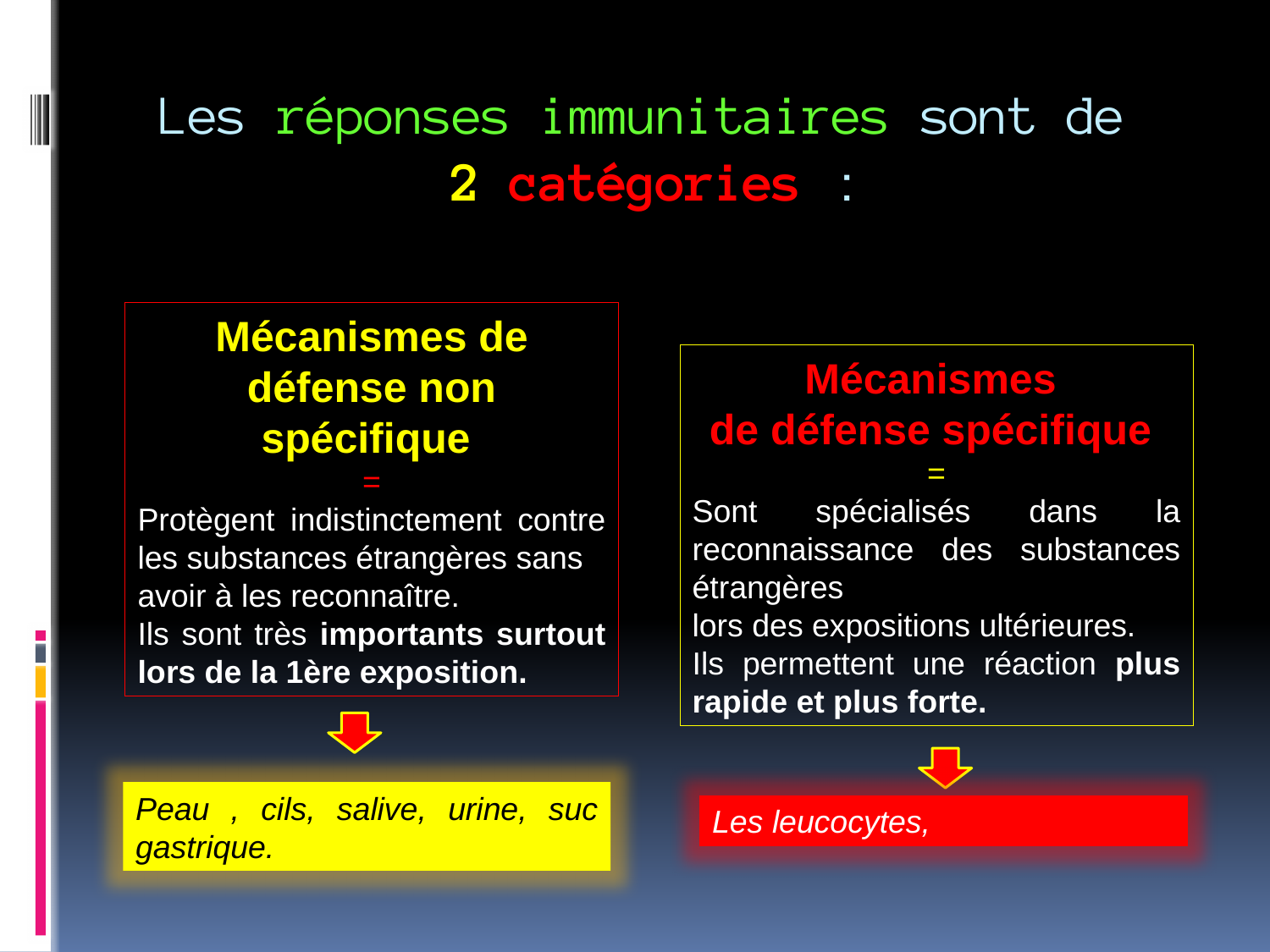

# Les réponses immunitaires sont de 2 catégories :
Mécanismes de défense non spécifique
=
Protègent indistinctement contre les substances étrangères sans
avoir à les reconnaître.
Ils sont très importants surtout lors de la 1ère exposition.
Mécanismes
de défense spécifique
=
Sont spécialisés dans la reconnaissance des substances étrangères
lors des expositions ultérieures.
Ils permettent une réaction plus rapide et plus forte.

Peau , cils, salive, urine, suc gastrique.
Les leucocytes,